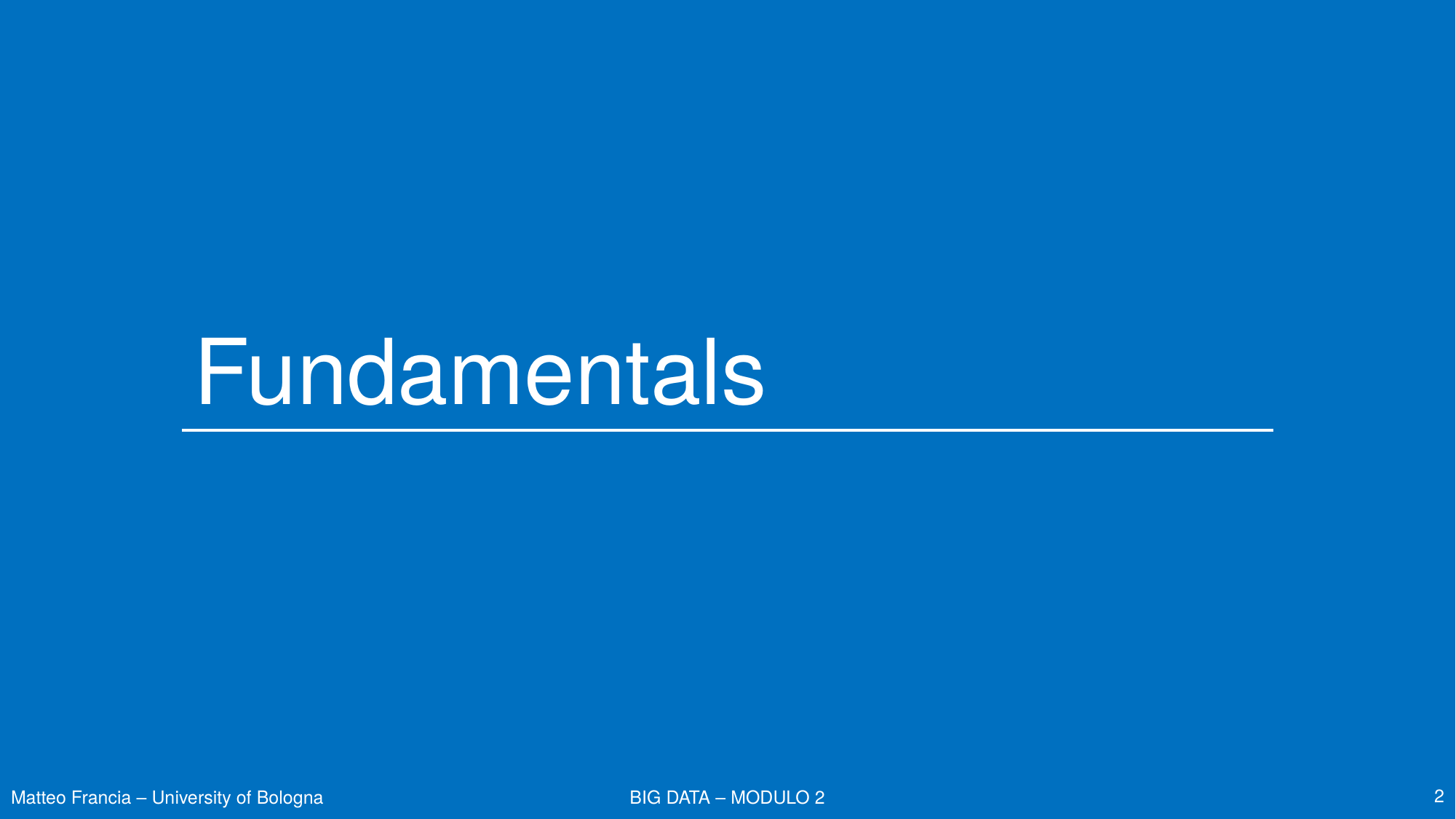

# Fundamentals

Matteo Francia – University of Bologna
2